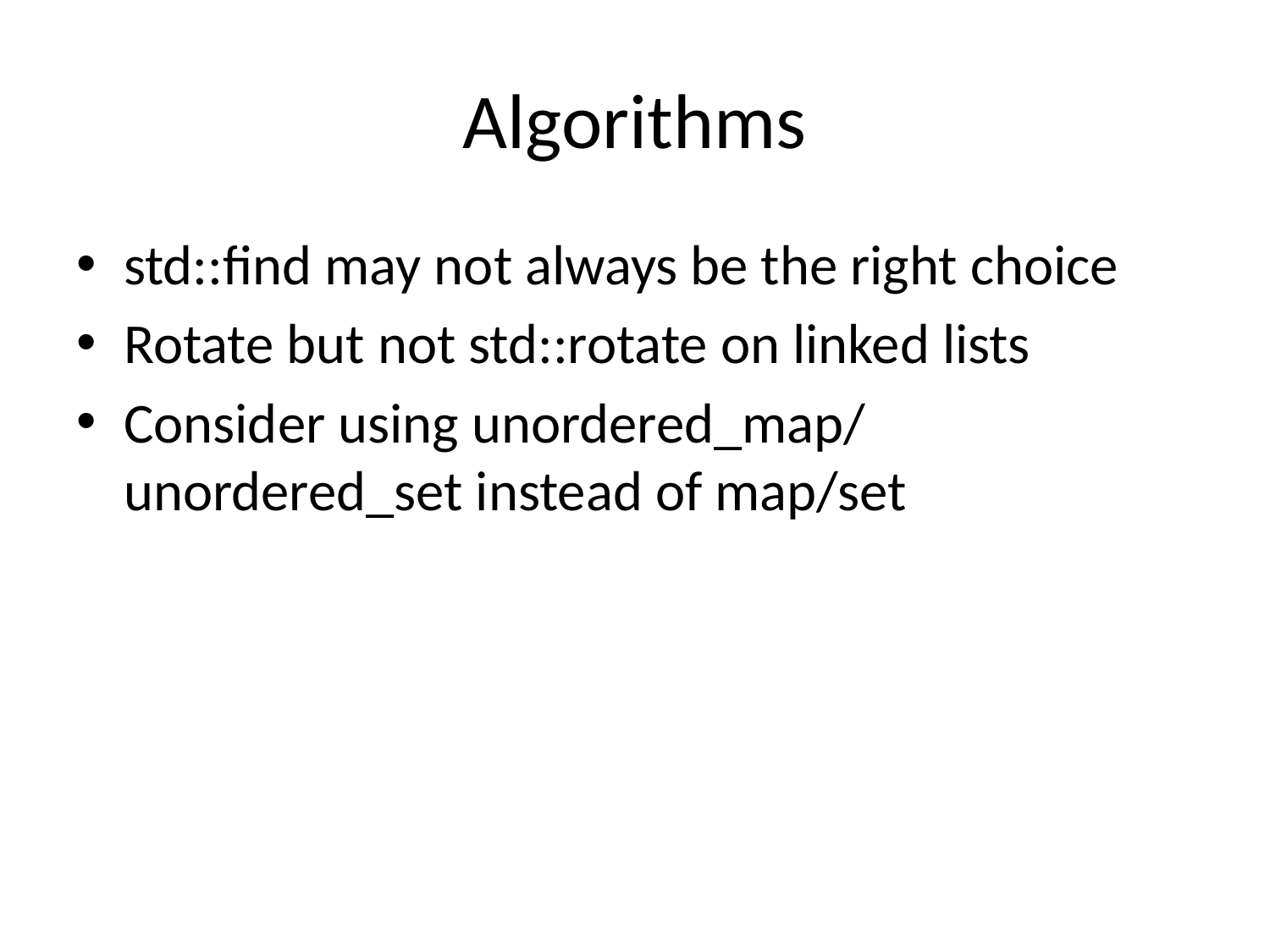

# Algorithms
std::find may not always be the right choice
Rotate but not std::rotate on linked lists
Consider using unordered_map/ unordered_set instead of map/set